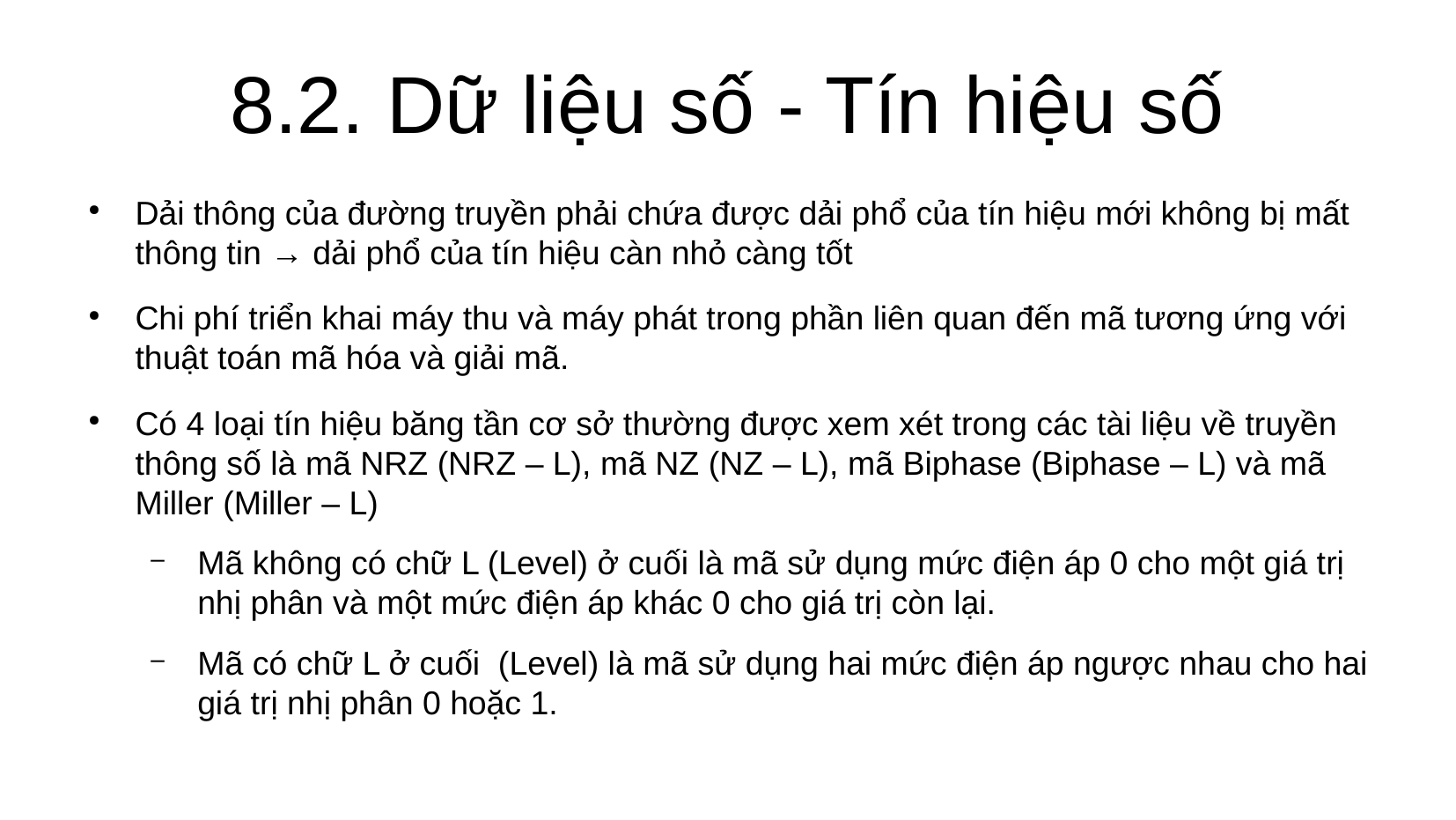

8.2. Dữ liệu số - Tín hiệu số
Dải thông của đường truyền phải chứa được dải phổ của tín hiệu mới không bị mất thông tin → dải phổ của tín hiệu càn nhỏ càng tốt
Chi phí triển khai máy thu và máy phát trong phần liên quan đến mã tương ứng với thuật toán mã hóa và giải mã.
Có 4 loại tín hiệu băng tần cơ sở thường được xem xét trong các tài liệu về truyền thông số là mã NRZ (NRZ – L), mã NZ (NZ – L), mã Biphase (Biphase – L) và mã Miller (Miller – L)
Mã không có chữ L (Level) ở cuối là mã sử dụng mức điện áp 0 cho một giá trị nhị phân và một mức điện áp khác 0 cho giá trị còn lại.
Mã có chữ L ở cuối  (Level) là mã sử dụng hai mức điện áp ngược nhau cho hai giá trị nhị phân 0 hoặc 1.